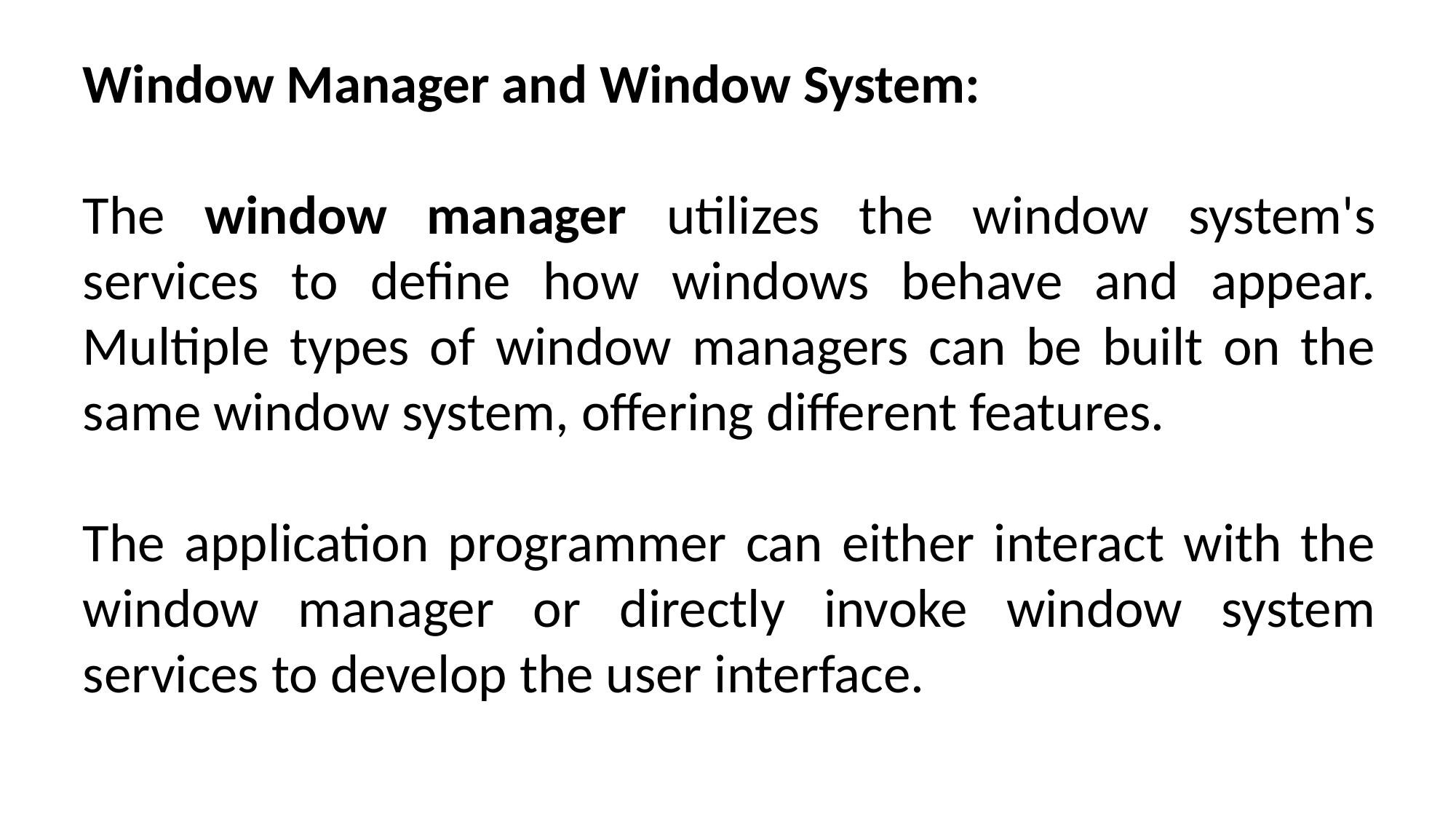

Window Manager and Window System:

The window manager utilizes the window system's services to define how windows behave and appear. Multiple types of window managers can be built on the same window system, offering different features.

The application programmer can either interact with the window manager or directly invoke window system services to develop the user interface.